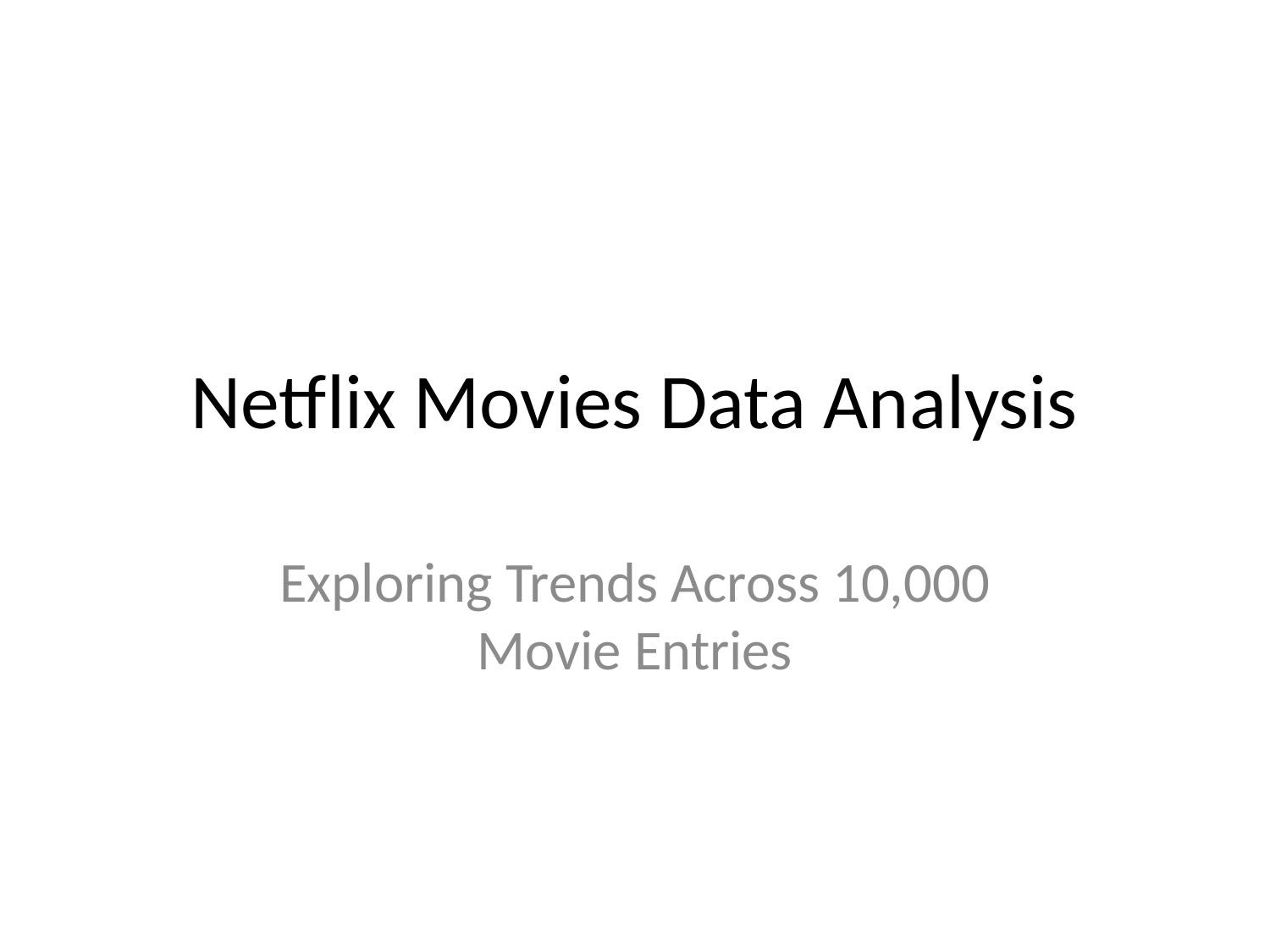

# Netflix Movies Data Analysis
Exploring Trends Across 10,000 Movie Entries